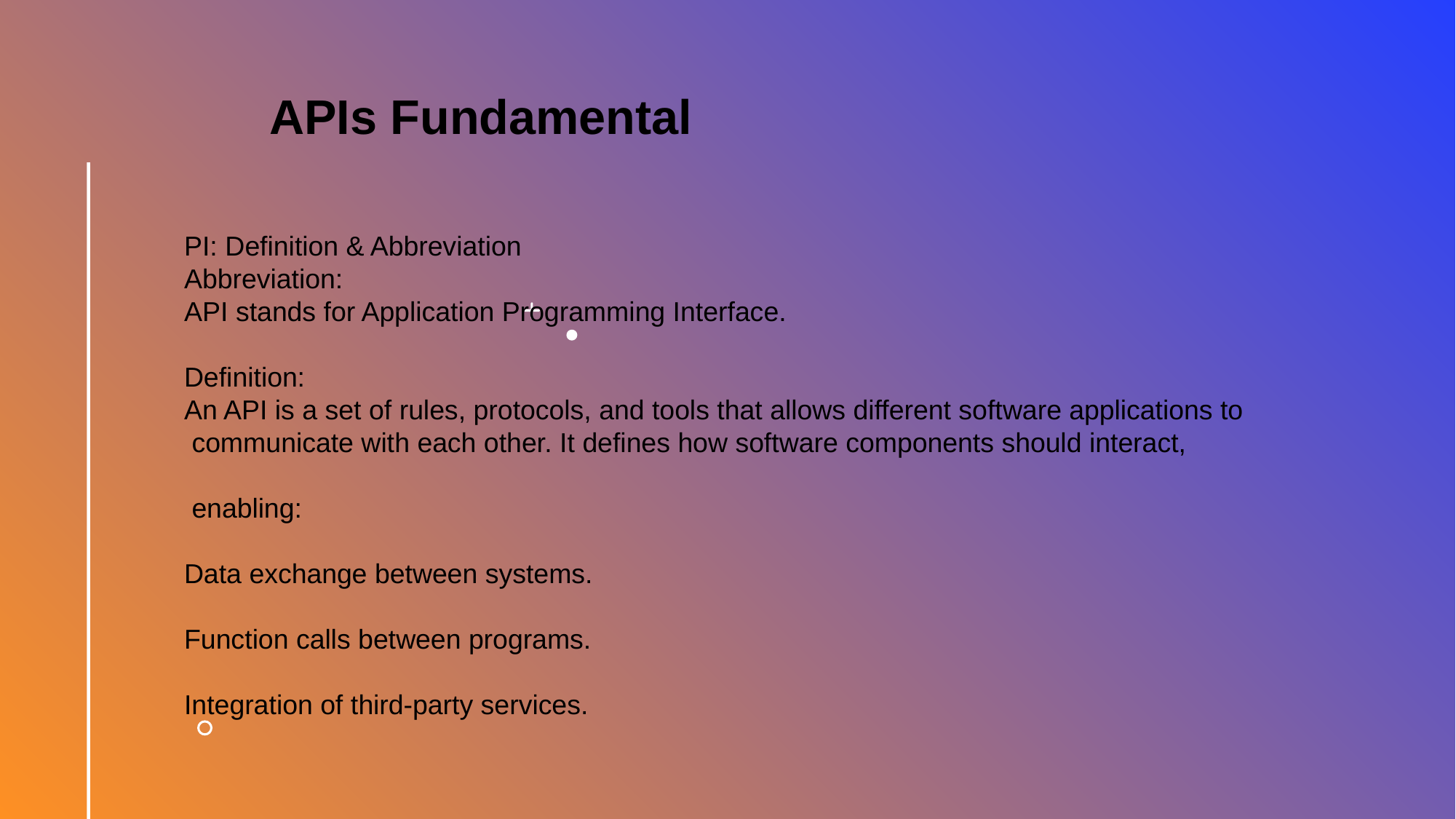

APIs Fundamental
PI: Definition & Abbreviation
Abbreviation:
API stands for Application Programming Interface.

Definition:
An API is a set of rules, protocols, and tools that allows different software applications to
 communicate with each other. It defines how software components should interact,

 enabling:

Data exchange between systems.

Function calls between programs.

Integration of third-party services.